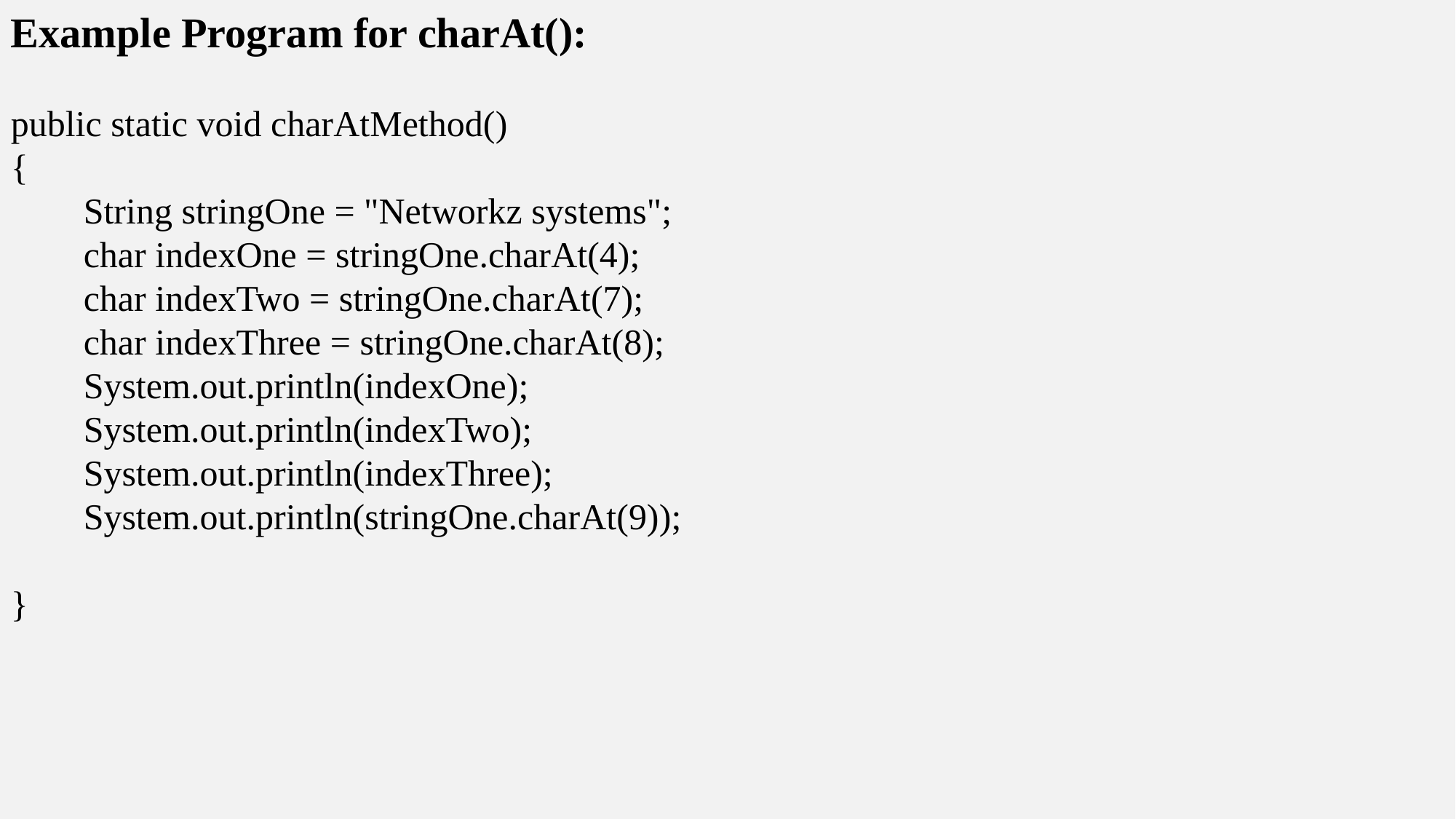

Example Program for charAt():

public static void charAtMethod()
{
        String stringOne = "Networkz systems";
        char indexOne = stringOne.charAt(4);
        char indexTwo = stringOne.charAt(7);
        char indexThree = stringOne.charAt(8);
        System.out.println(indexOne);
        System.out.println(indexTwo);
        System.out.println(indexThree);
        System.out.println(stringOne.charAt(9));

}